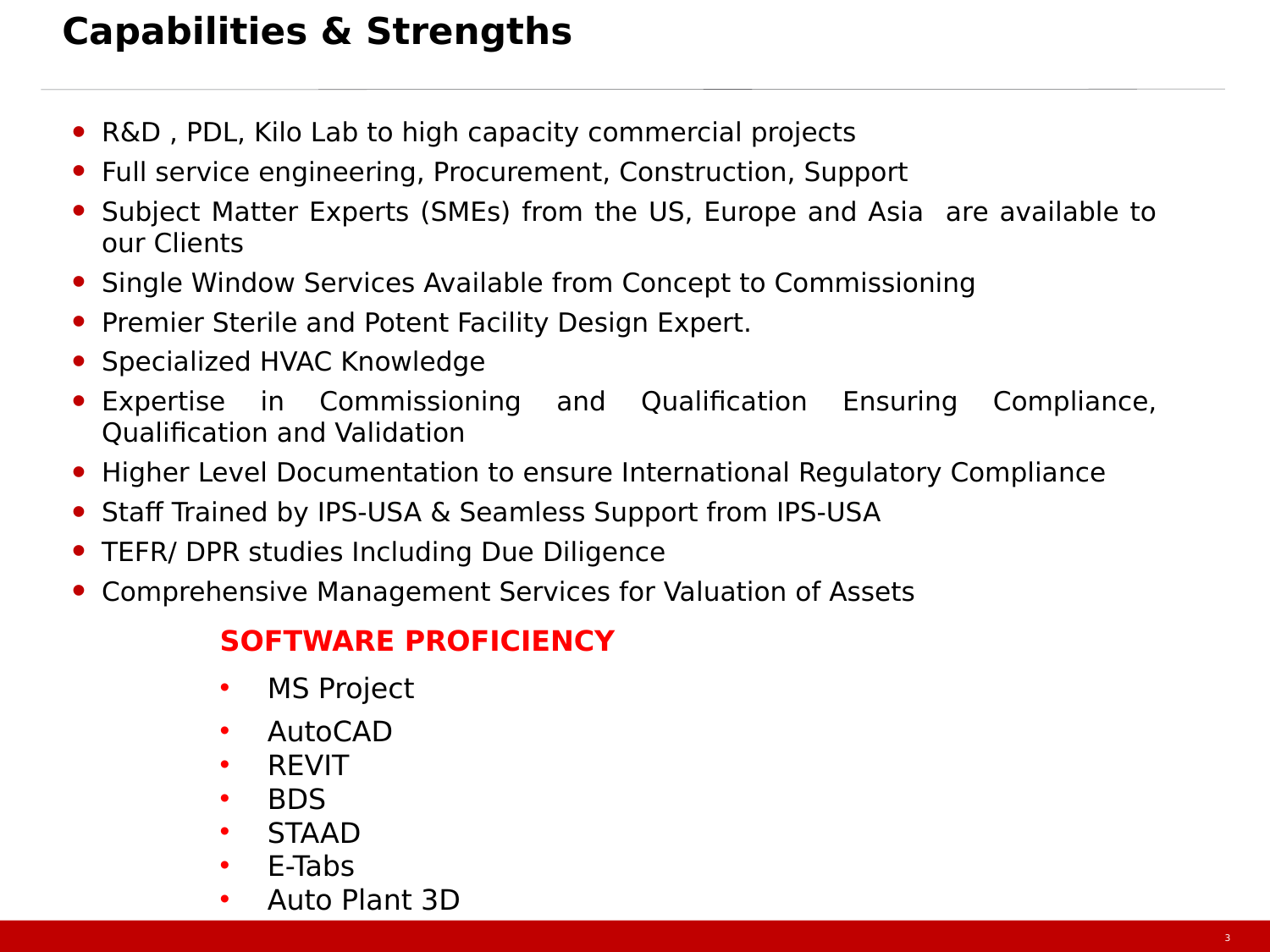

Capabilities & Strengths
R&D , PDL, Kilo Lab to high capacity commercial projects
Full service engineering, Procurement, Construction, Support
Subject Matter Experts (SMEs) from the US, Europe and Asia  are available to our Clients
Single Window Services Available from Concept to Commissioning
Premier Sterile and Potent Facility Design Expert.
Specialized HVAC Knowledge
Expertise in Commissioning and Qualification Ensuring Compliance, Qualification and Validation
Higher Level Documentation to ensure International Regulatory Compliance
Staff Trained by IPS-USA & Seamless Support from IPS-USA
TEFR/ DPR studies Including Due Diligence
Comprehensive Management Services for Valuation of Assets
SOFTWARE PROFICIENCY
MS Project
AutoCAD
REVIT
BDS
STAAD
E-Tabs
Auto Plant 3D

3